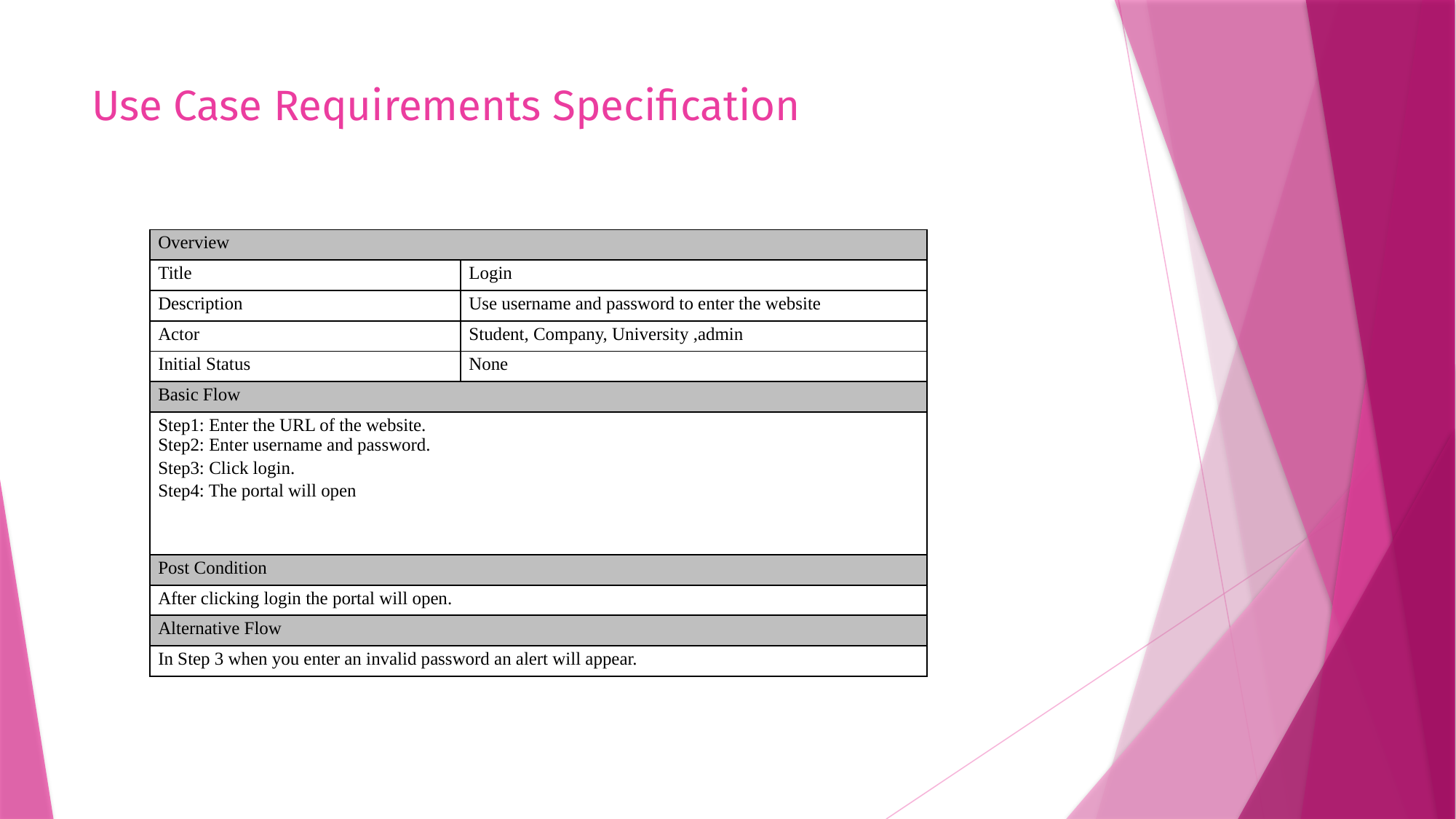

# Use Case Requirements Specification
| Overview |  |
| --- | --- |
| Title | Login |
| Description | Use username and password to enter the website |
| Actor | Student, Company, University ,admin |
| Initial Status | None |
| Basic Flow |  |
| Step1: Enter the URL of the website. Step2: Enter username and password. Step3: Click login. Step4: The portal will open |  |
| Post Condition |  |
| After clicking login the portal will open. |  |
| Alternative Flow |  |
| In Step 3 when you enter an invalid password an alert will appear. |  |